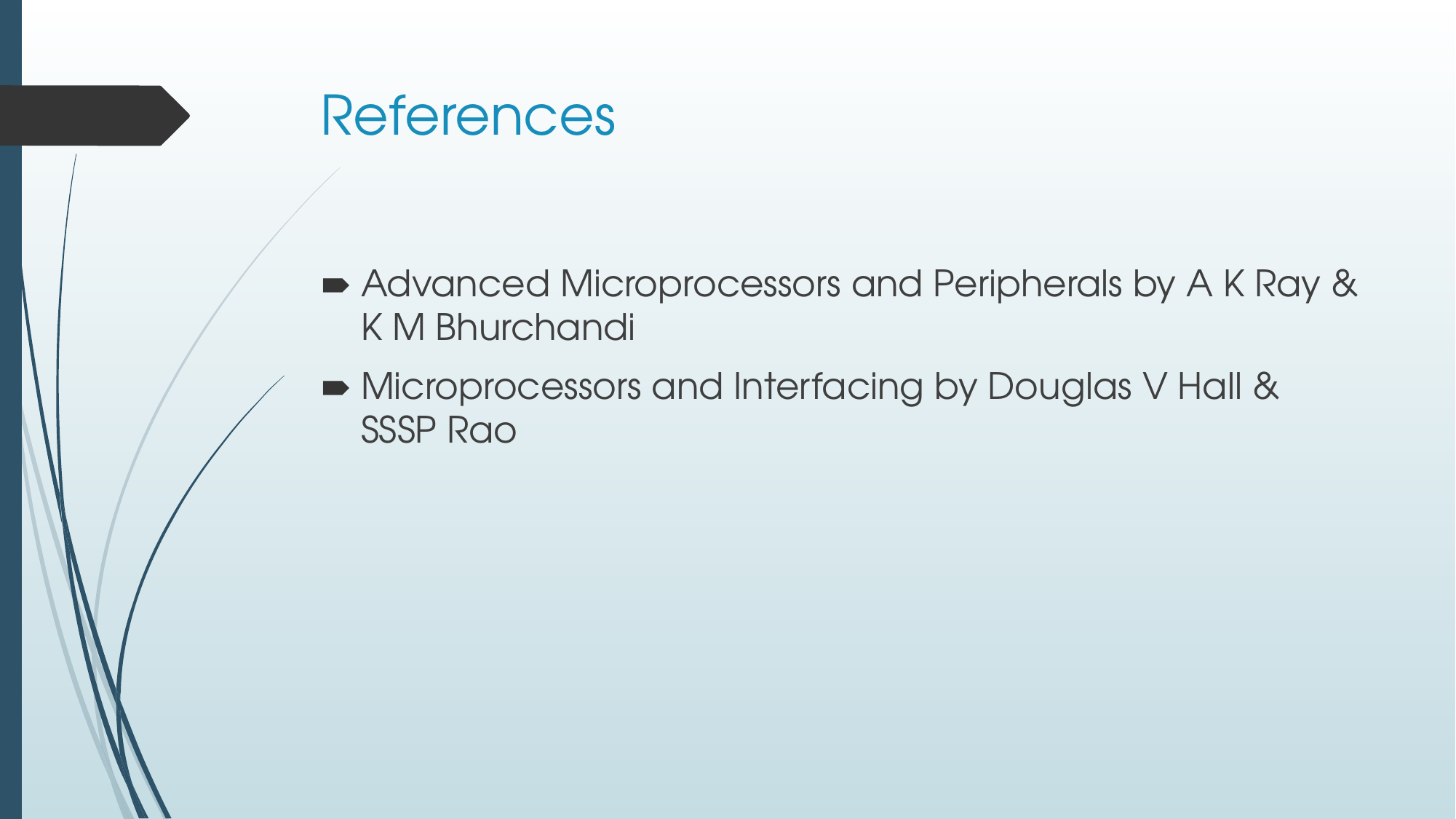

# References
Advanced Microprocessors and Peripherals by A K Ray & K M Bhurchandi
Microprocessors and Interfacing by Douglas V Hall & SSSP Rao